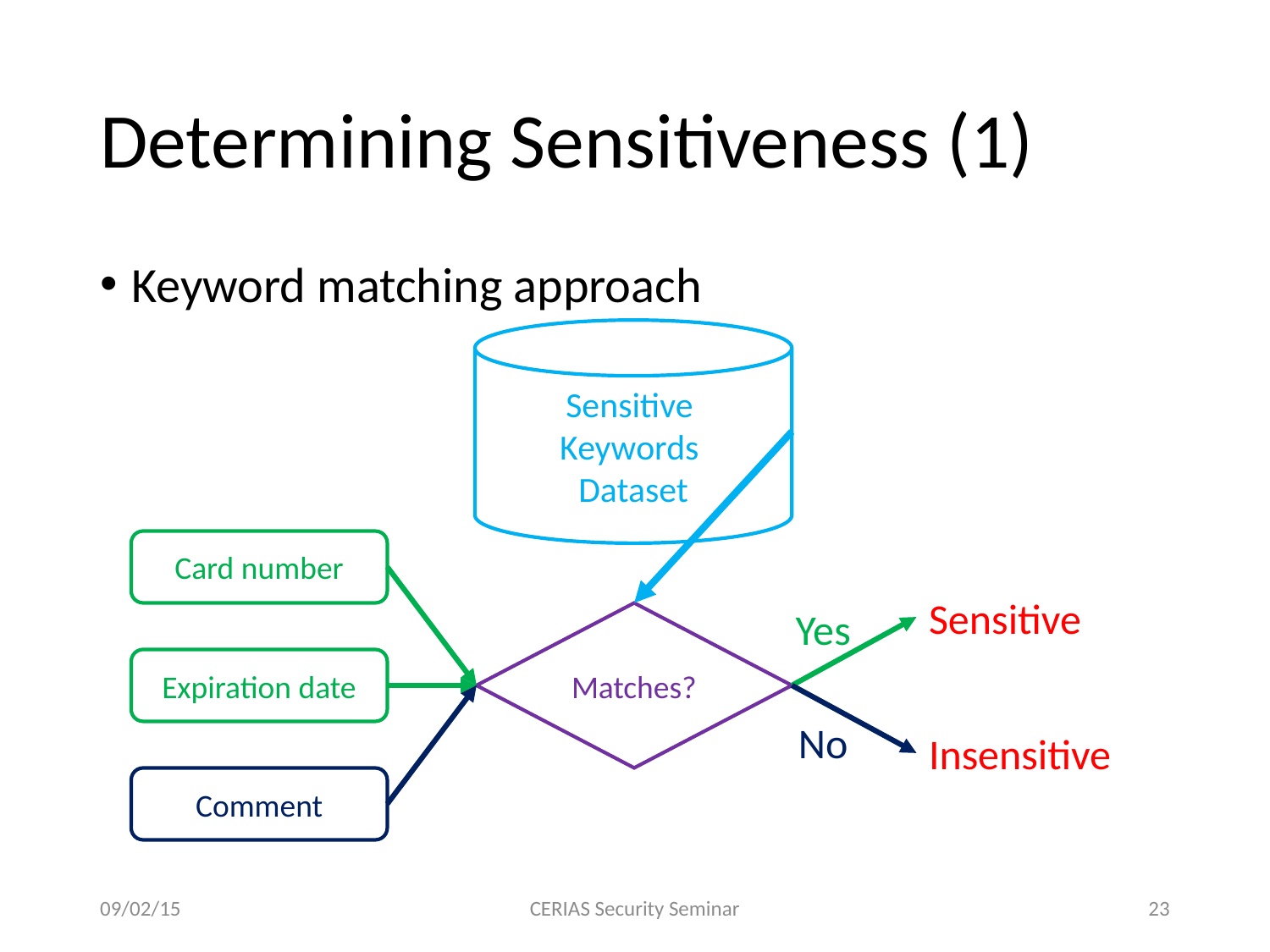

# Determining Sensitiveness (1)
Keyword matching approach
Sensitive
Keywords
Dataset
Card number
Sensitive
Yes
Matches?
Expiration date
No
Insensitive
Comment
09/02/15
CERIAS Security Seminar
23